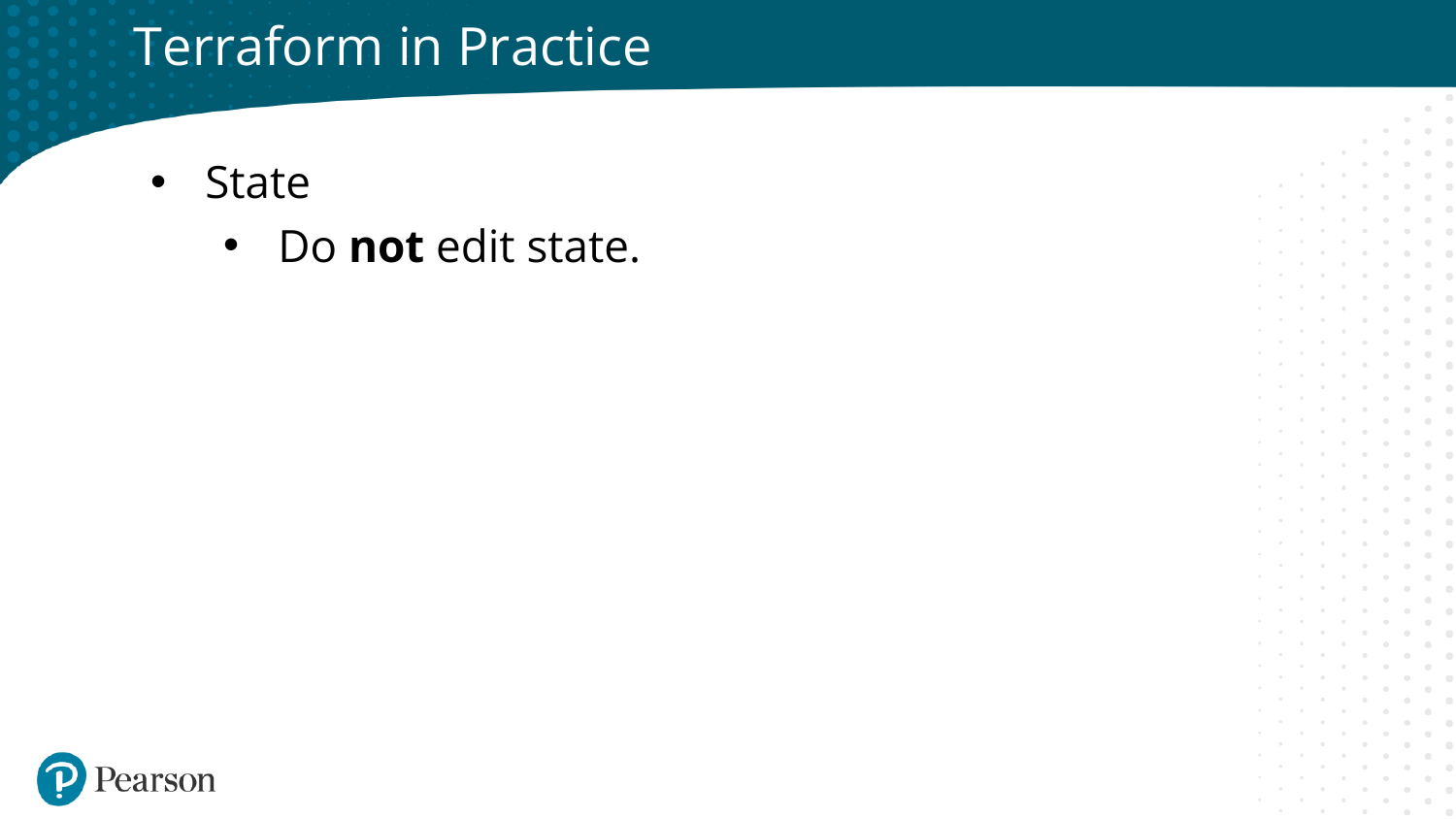

# Terraform in Practice
State
Do not edit state.